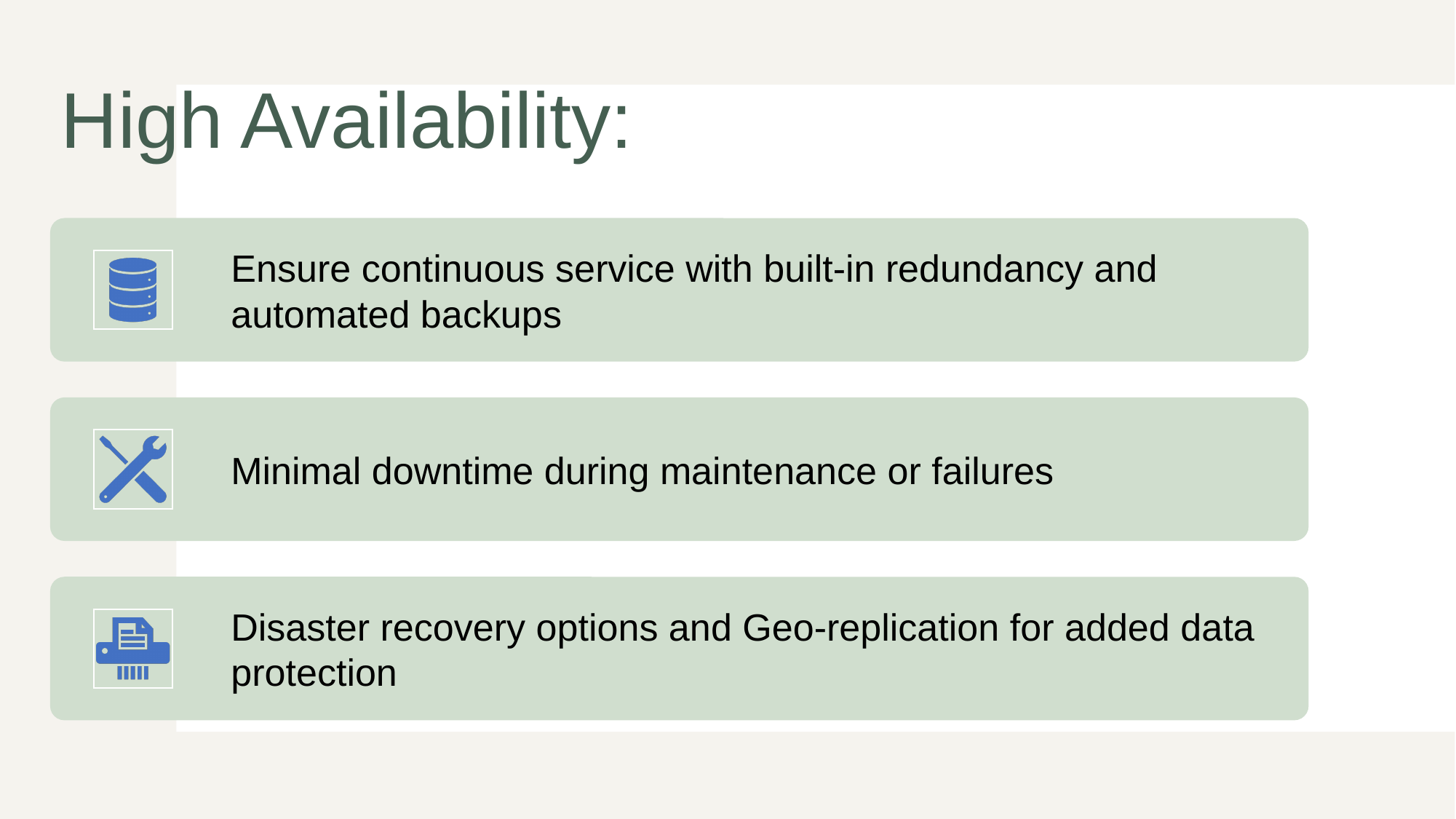

# High Availability:
Ensure continuous service with built-in redundancy and automated backups
Minimal downtime during maintenance or failures
Disaster recovery options and Geo-replication for added data protection